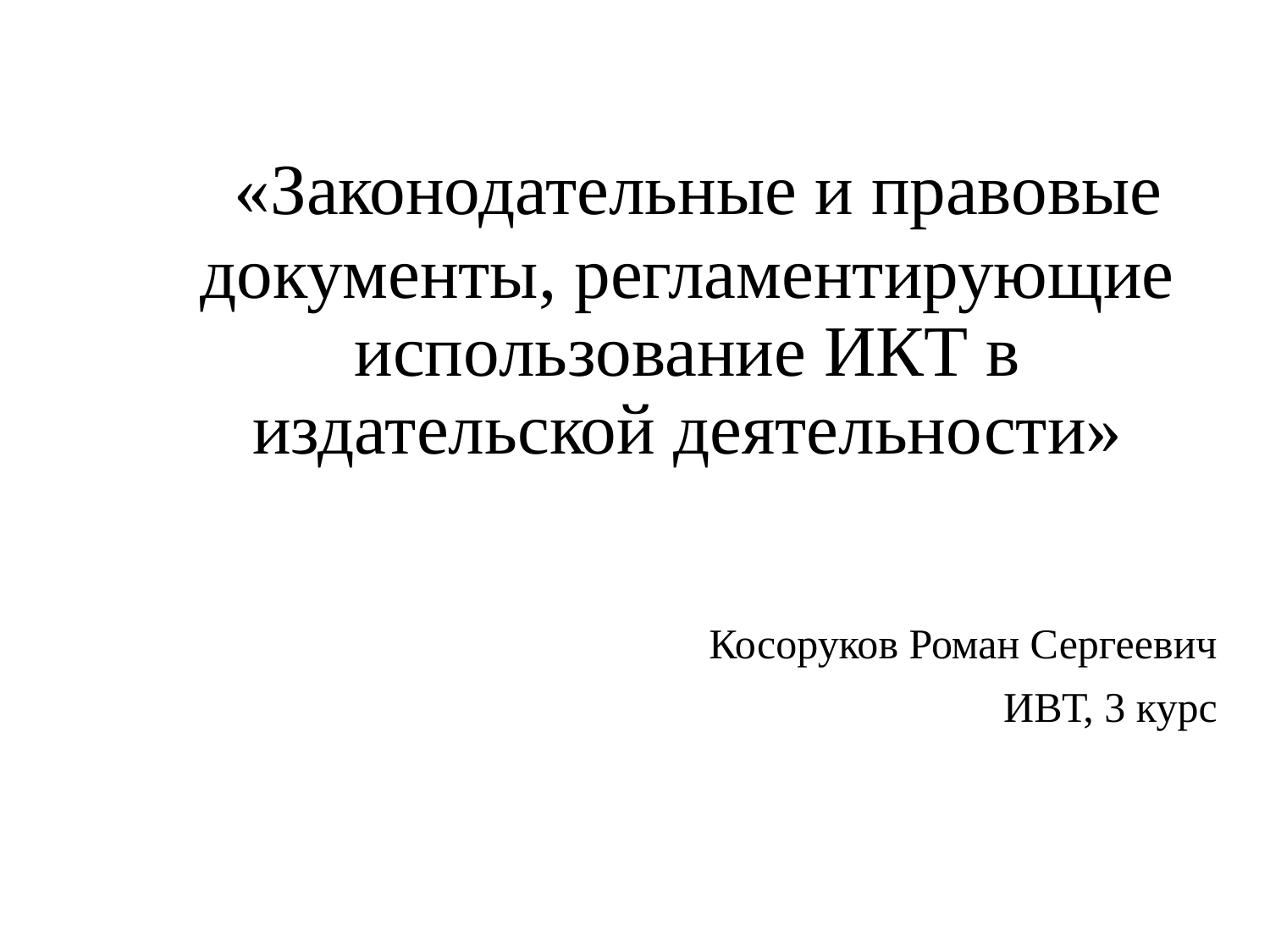

# «Законодательные и правовые документы, регламентирующие использование ИКТ в издательской деятельности»
Косоруков Роман Сергеевич
ИВТ, 3 курс